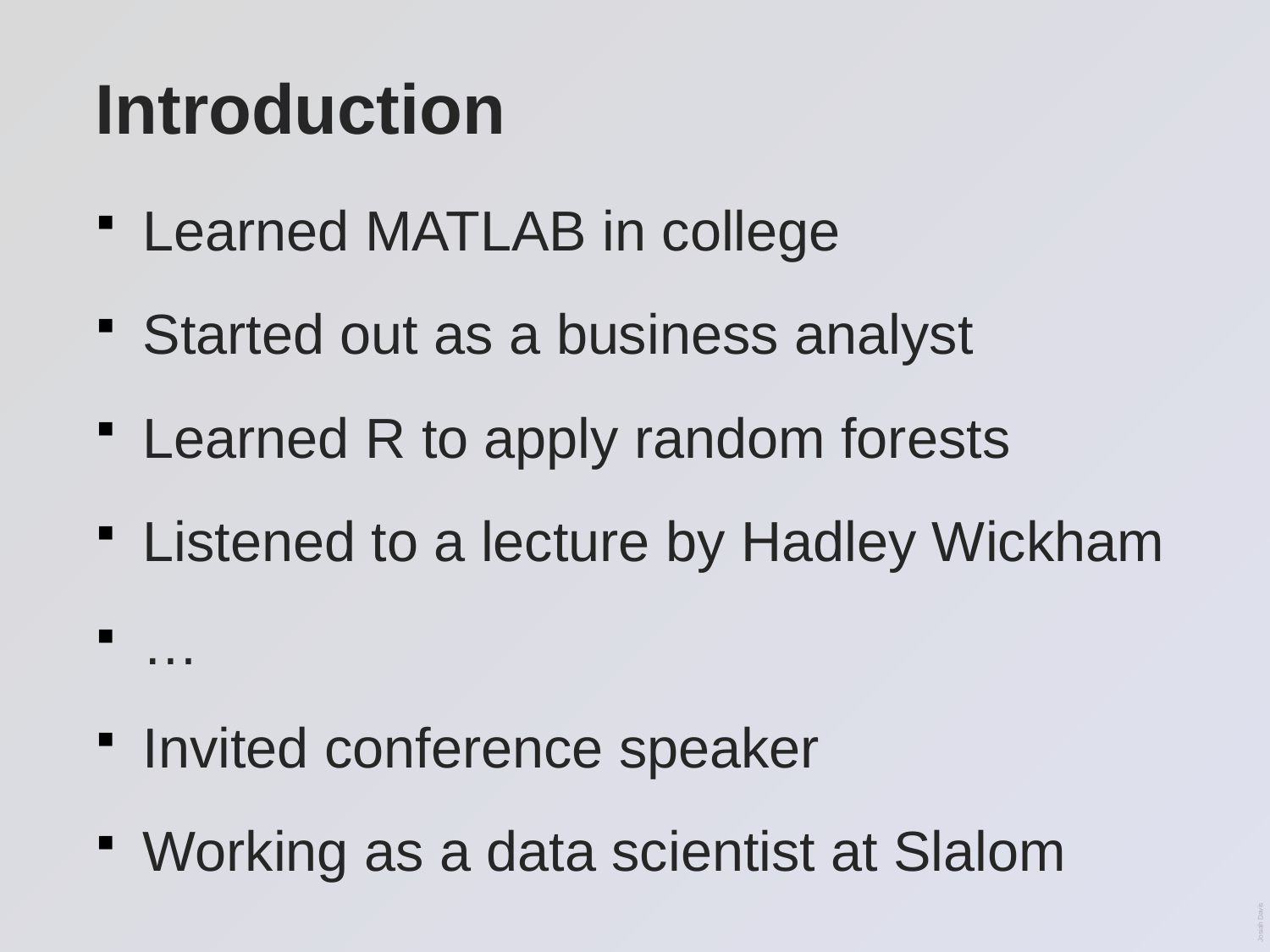

# Introduction
Learned MATLAB in college
Started out as a business analyst
Learned R to apply random forests
Listened to a lecture by Hadley Wickham
…
Invited conference speaker
Working as a data scientist at Slalom